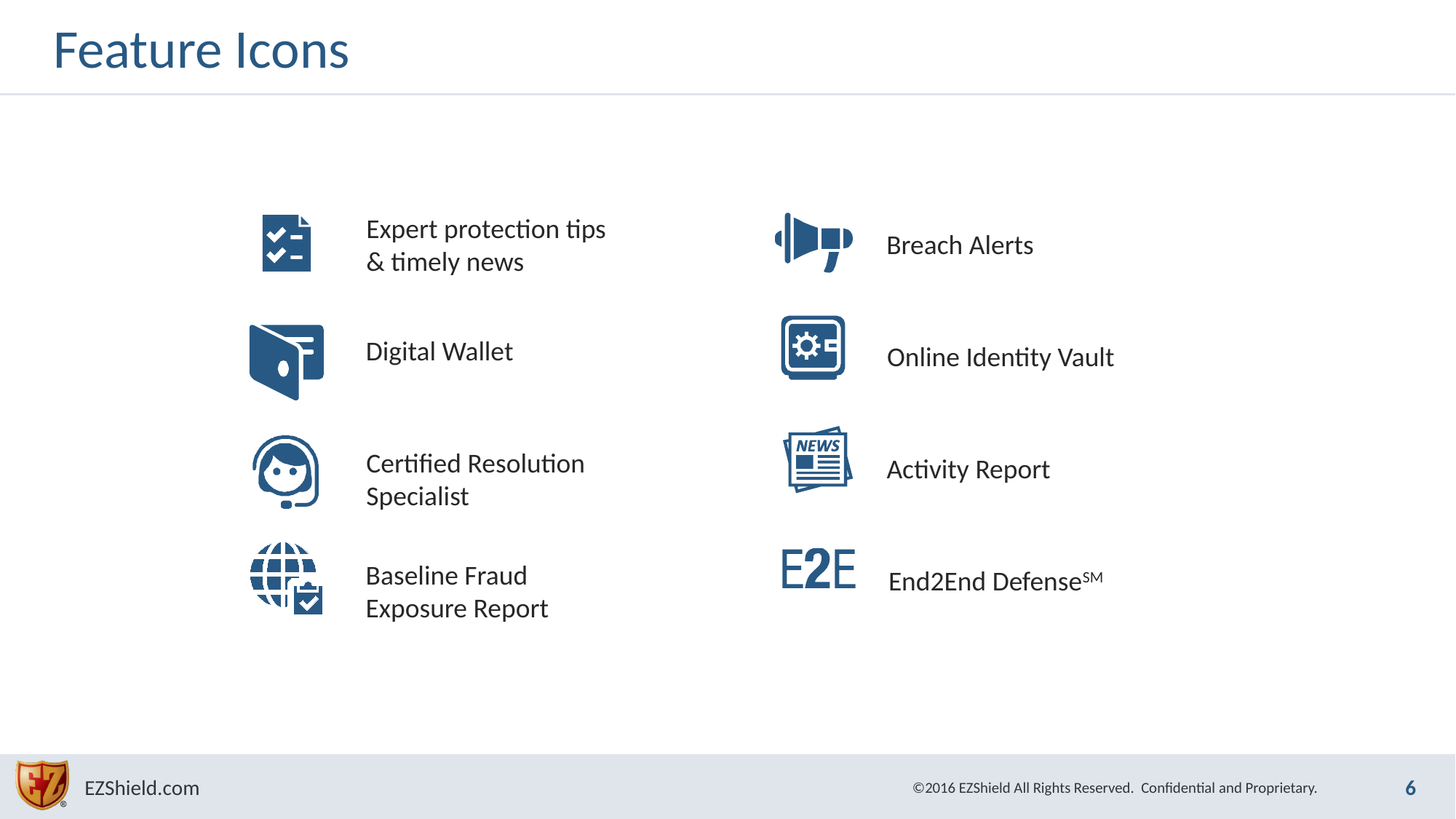

# Feature Icons
Expert protection tips
& timely news

Breach Alerts

Digital Wallet
Online Identity Vault

Certified Resolution
Specialist
Activity Report

Baseline Fraud
Exposure Report
End2End DefenseSM
6